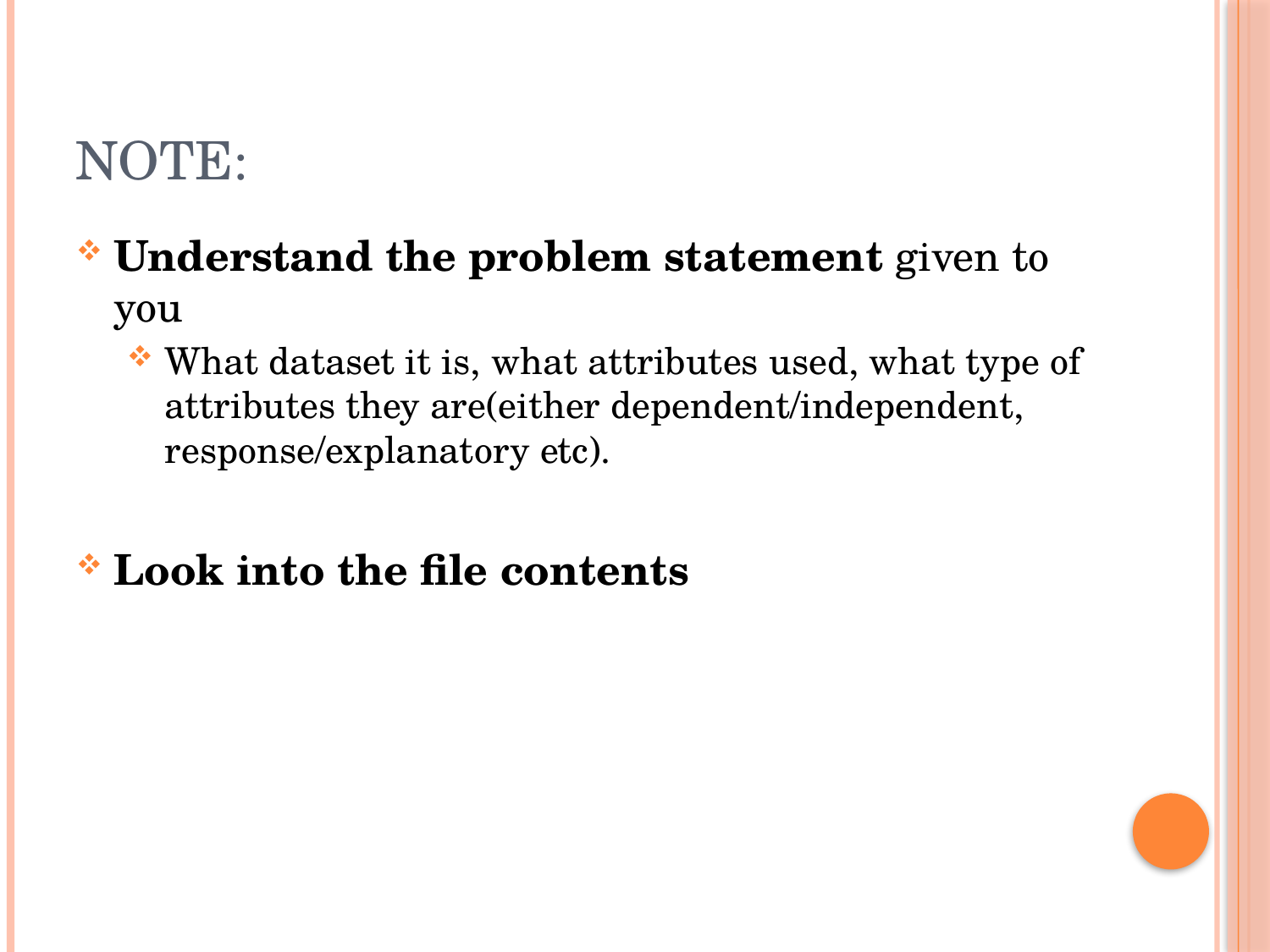

# Note:
Understand the problem statement given to you
What dataset it is, what attributes used, what type of attributes they are(either dependent/independent, response/explanatory etc).

Look into the file contents